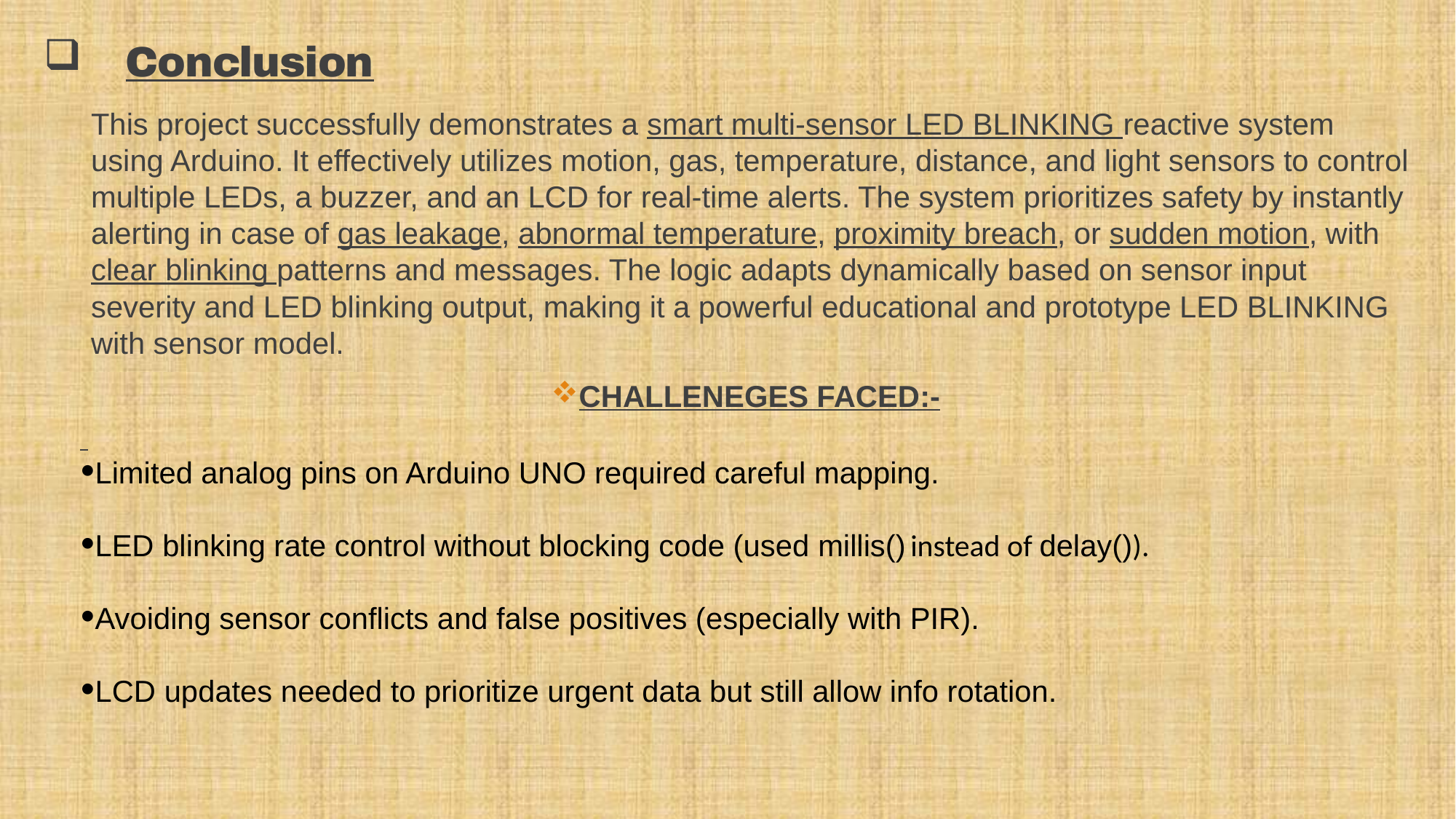

# Conclusion
This project successfully demonstrates a smart multi-sensor LED BLINKING reactive system using Arduino. It effectively utilizes motion, gas, temperature, distance, and light sensors to control multiple LEDs, a buzzer, and an LCD for real-time alerts. The system prioritizes safety by instantly alerting in case of gas leakage, abnormal temperature, proximity breach, or sudden motion, with clear blinking patterns and messages. The logic adapts dynamically based on sensor input severity and LED blinking output, making it a powerful educational and prototype LED BLINKING with sensor model.
CHALLENEGES FACED:-

Limited analog pins on Arduino UNO required careful mapping.

LED blinking rate control without blocking code (used millis() instead of delay()).

Avoiding sensor conflicts and false positives (especially with PIR).

LCD updates needed to prioritize urgent data but still allow info rotation.